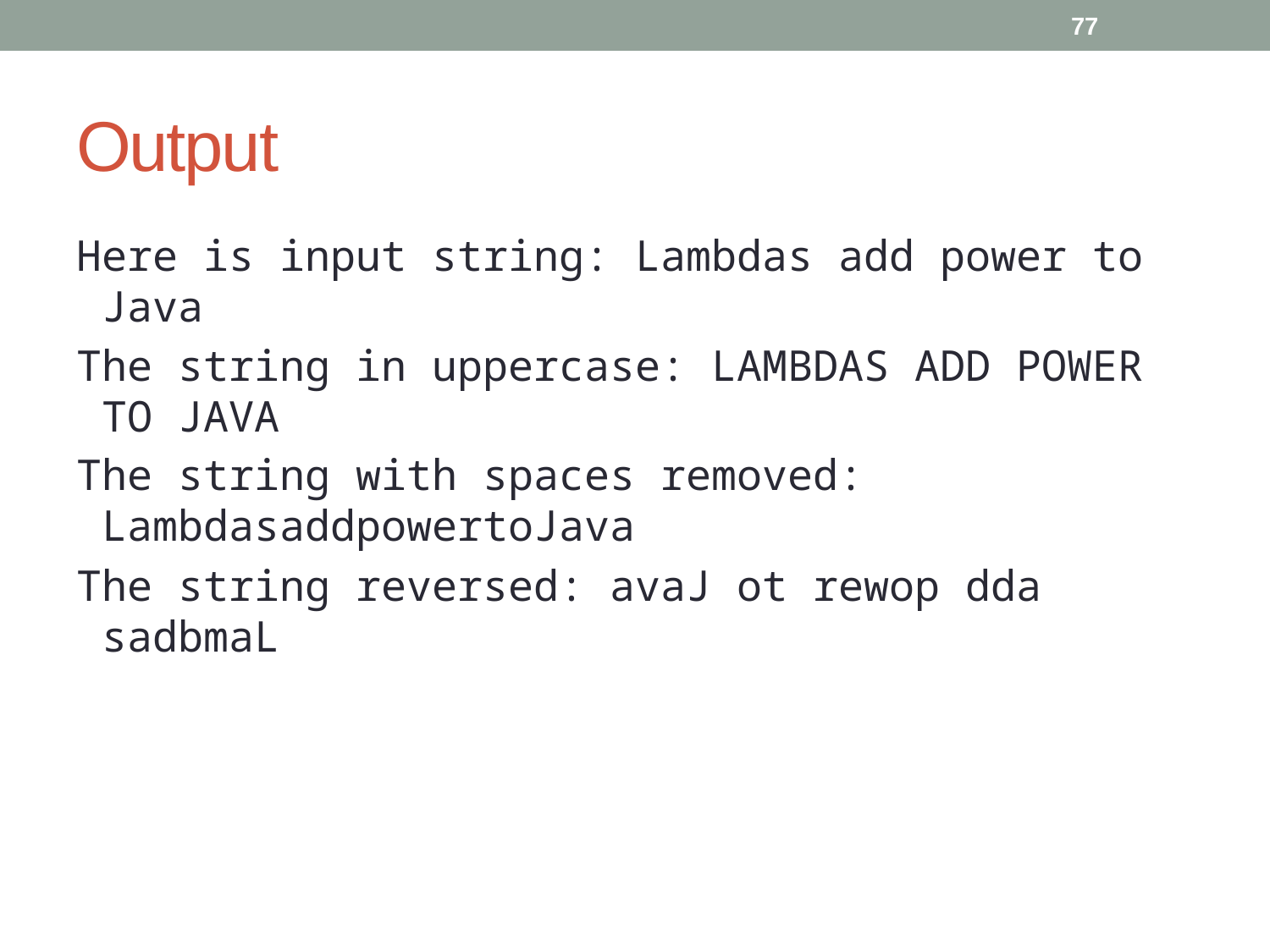

77
# Output
Here is input string: Lambdas add power to Java
The string in uppercase: LAMBDAS ADD POWER TO JAVA
The string with spaces removed: LambdasaddpowertoJava
The string reversed: avaJ ot rewop dda sadbmaL